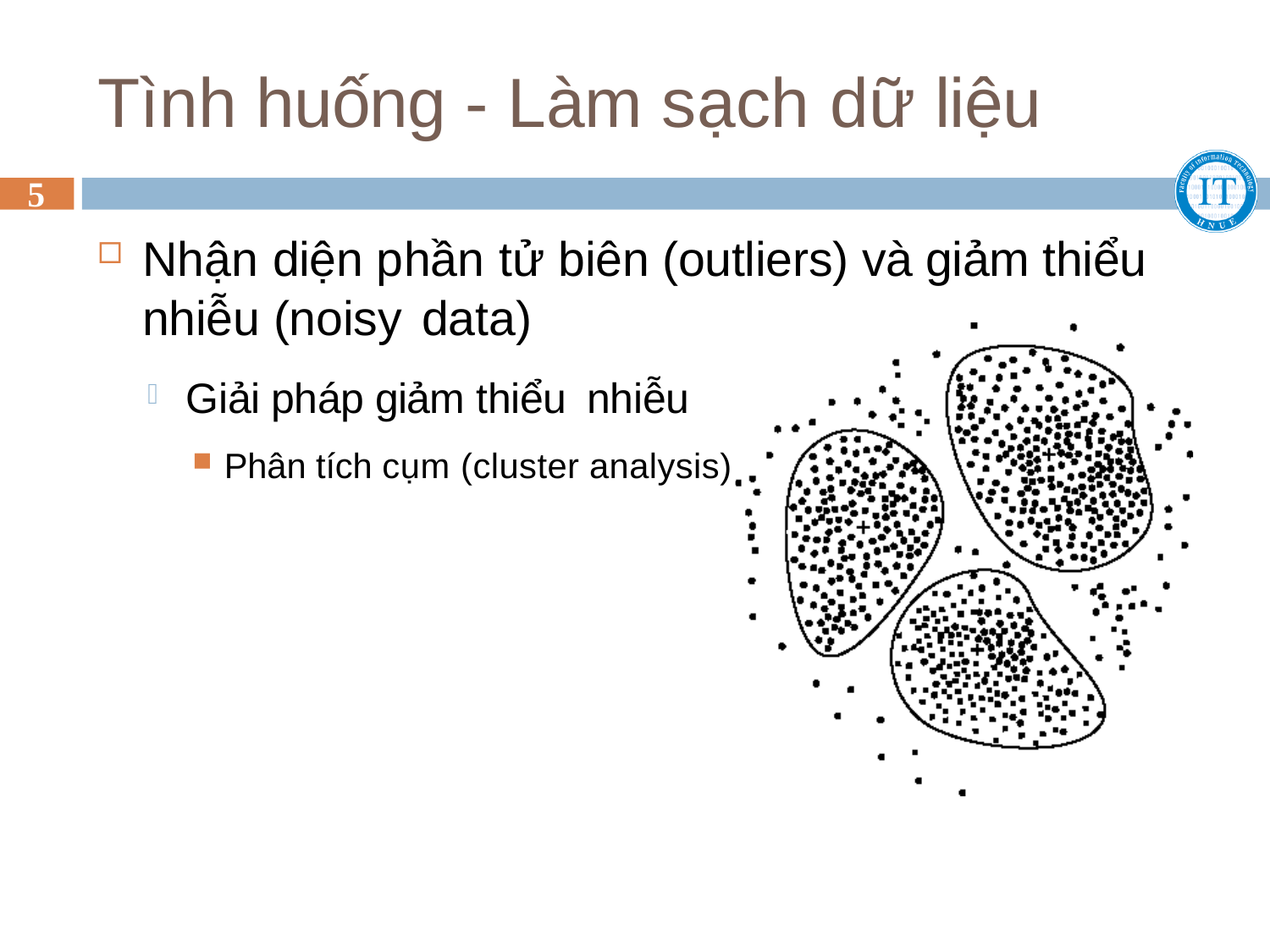

# Tình huống - Làm sạch dữ liệu
5
Nhận diện phần tử biên (outliers) và giảm thiểu  nhiễu (noisy data)
Giải pháp giảm thiểu nhiễu
Phân tích cụm (cluster analysis)